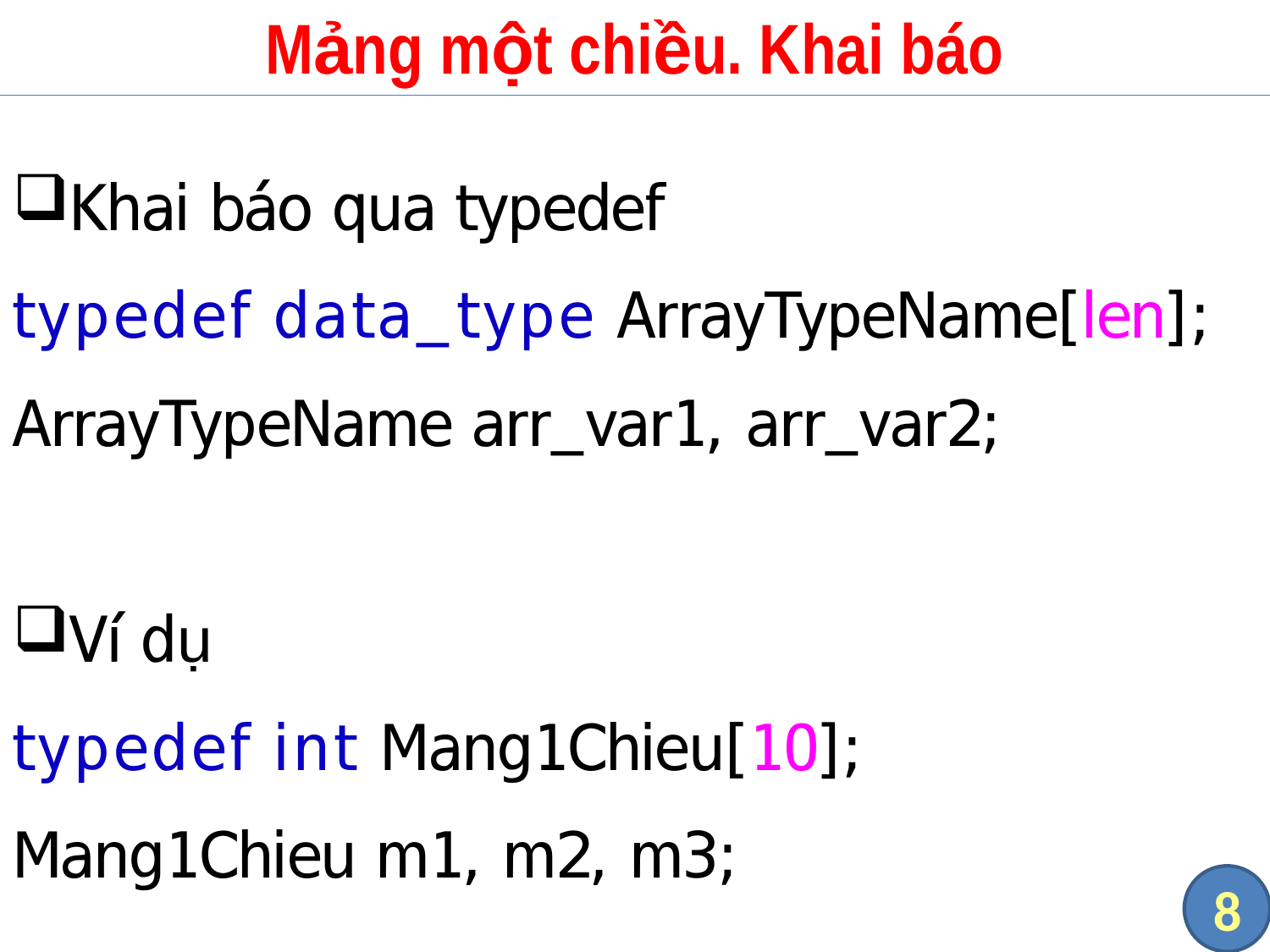

# Mảng một chiều. Khai báo
Khai báo qua typedef
typedef data_type ArrayTypeName[len];
ArrayTypeName arr_var1, arr_var2;

Ví dụ
typedef int Mang1Chieu[10];
Mang1Chieu m1, m2, m3;
8